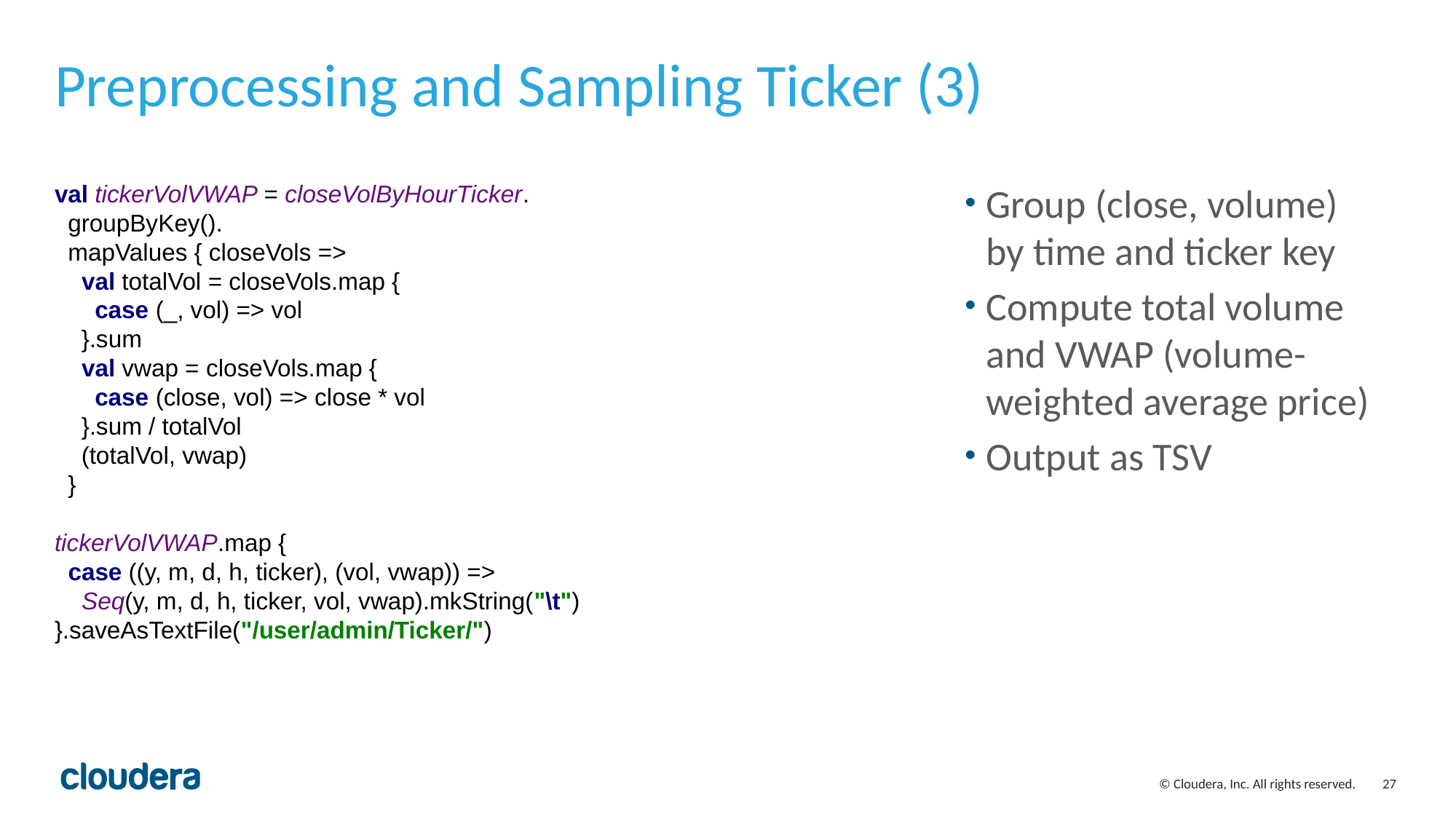

# Preprocessing and Sampling Ticker (3)
val tickerVolVWAP = closeVolByHourTicker.
  groupByKey().
  mapValues { closeVols =>
    val totalVol = closeVols.map {
      case (_, vol) => vol
    }.sum
    val vwap = closeVols.map {
      case (close, vol) => close * vol
    }.sum / totalVol
    (totalVol, vwap)
  }
tickerVolVWAP.map {
  case ((y, m, d, h, ticker), (vol, vwap)) =>
    Seq(y, m, d, h, ticker, vol, vwap).mkString("\t")
}.saveAsTextFile("/user/admin/Ticker/")

Group (close, volume)
by time and ticker key
Compute total volume and VWAP (volume-weighted average price)
Output as TSV